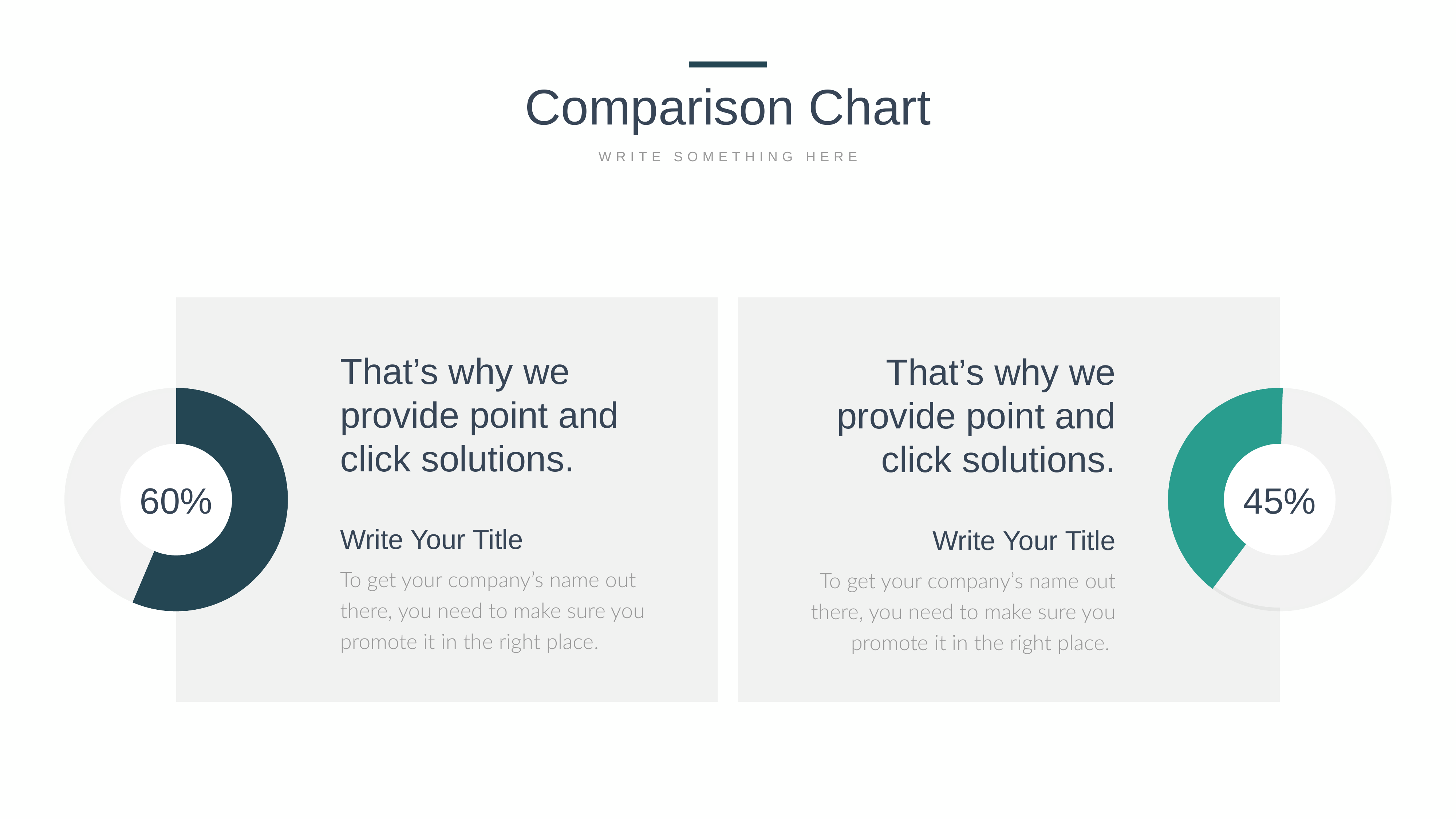

Comparison Chart
WRITE SOMETHING HERE

That’s why we provide point and click solutions.
Write Your Title
To get your company’s name out there, you need to make sure you promote it in the right place.
That’s why we provide point and click solutions.
Write Your Title
To get your company’s name out there, you need to make sure you promote it in the right place.

### Chart

| Category | Sales |
|---|---|
| 1st Qtr | 5.3 |
| 2nd Qtr | 4.1 |
60%

### Chart

| Category | Sales |
|---|---|
| 1st Qtr | 5.3 |
| 2nd Qtr | 7.9 |
45%